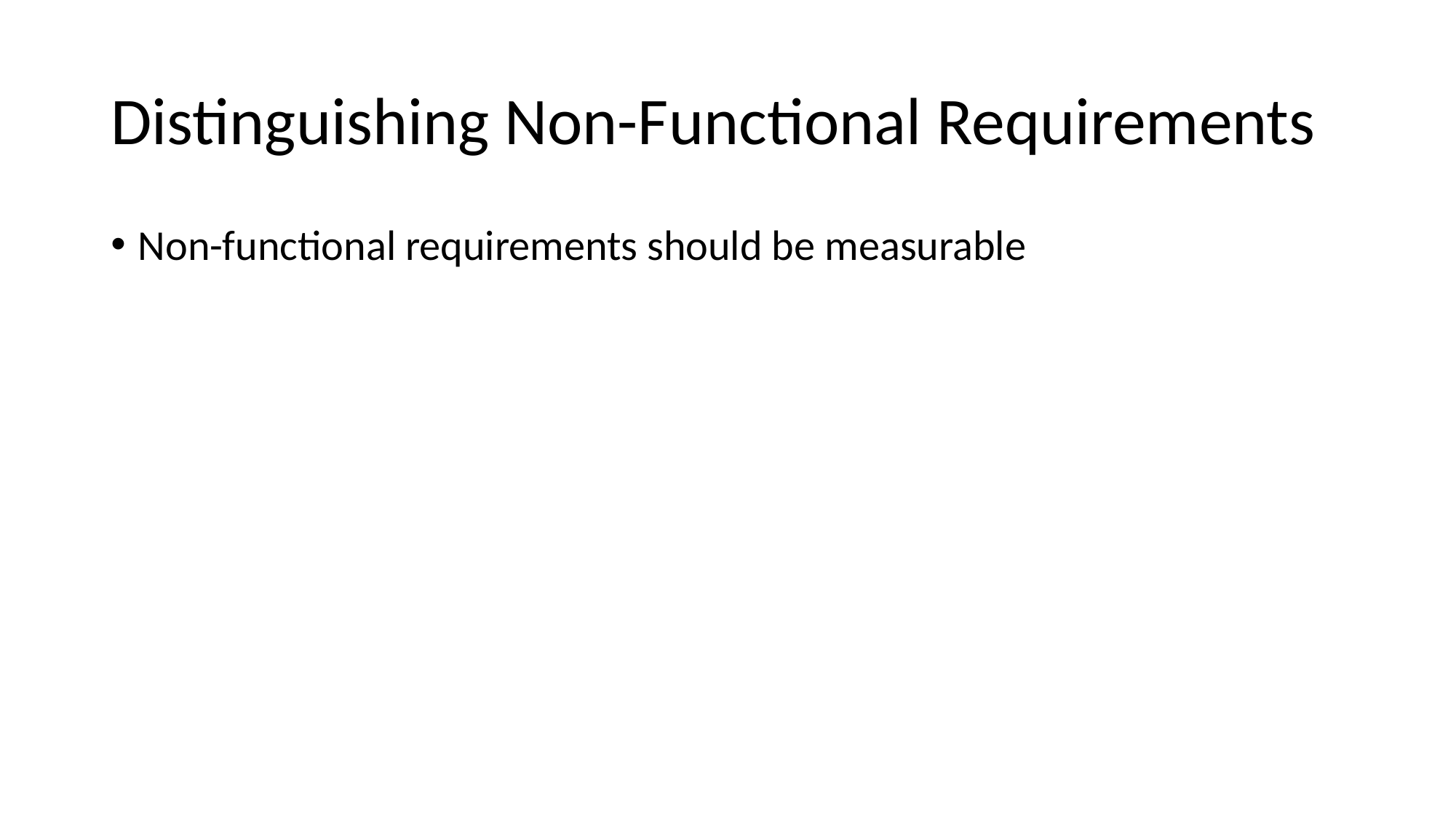

# Distinguishing Non-Functional Requirements
Non-functional requirements should be measurable